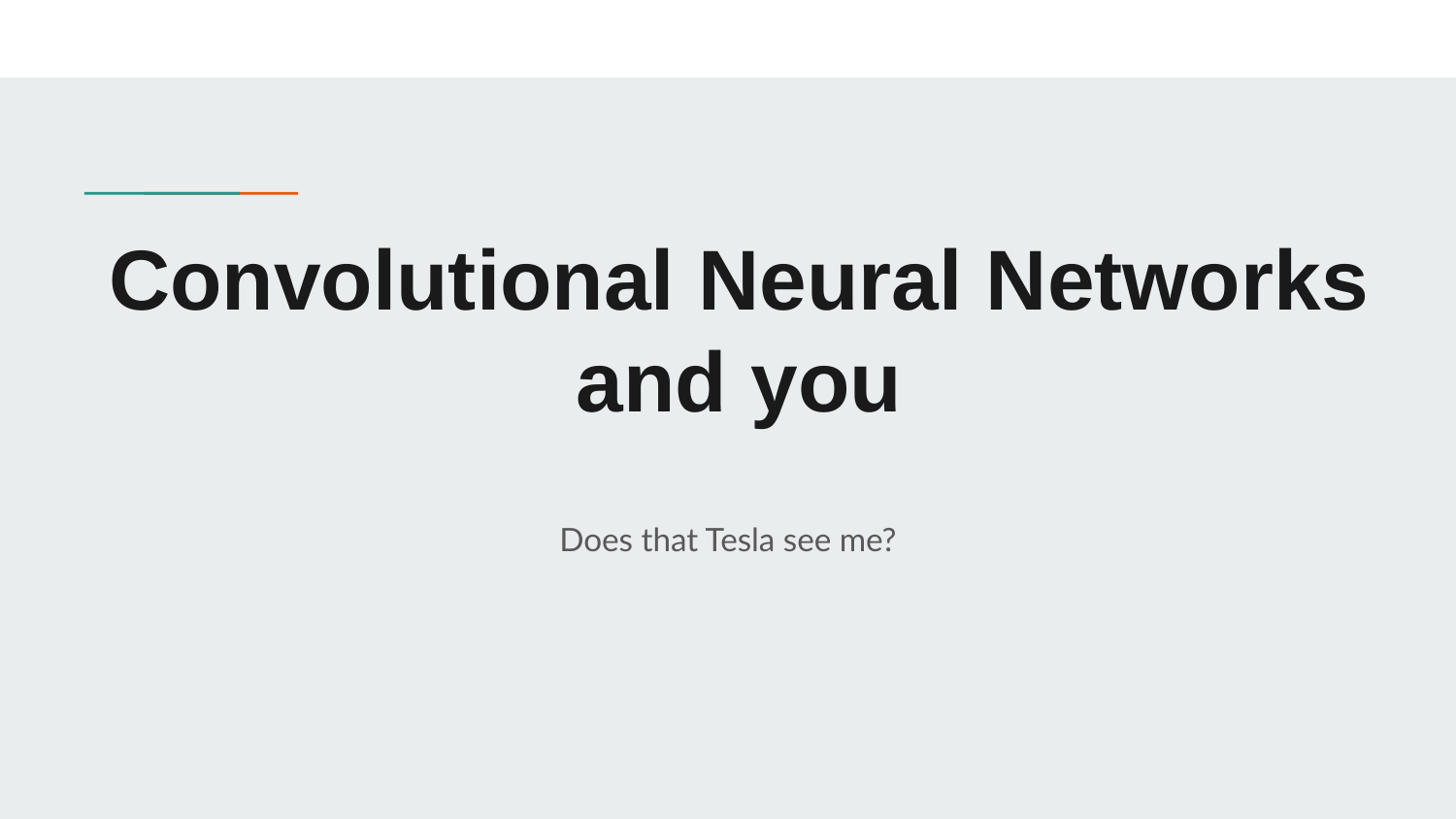

# Convolutional Neural Networks and you
Does that Tesla see me?